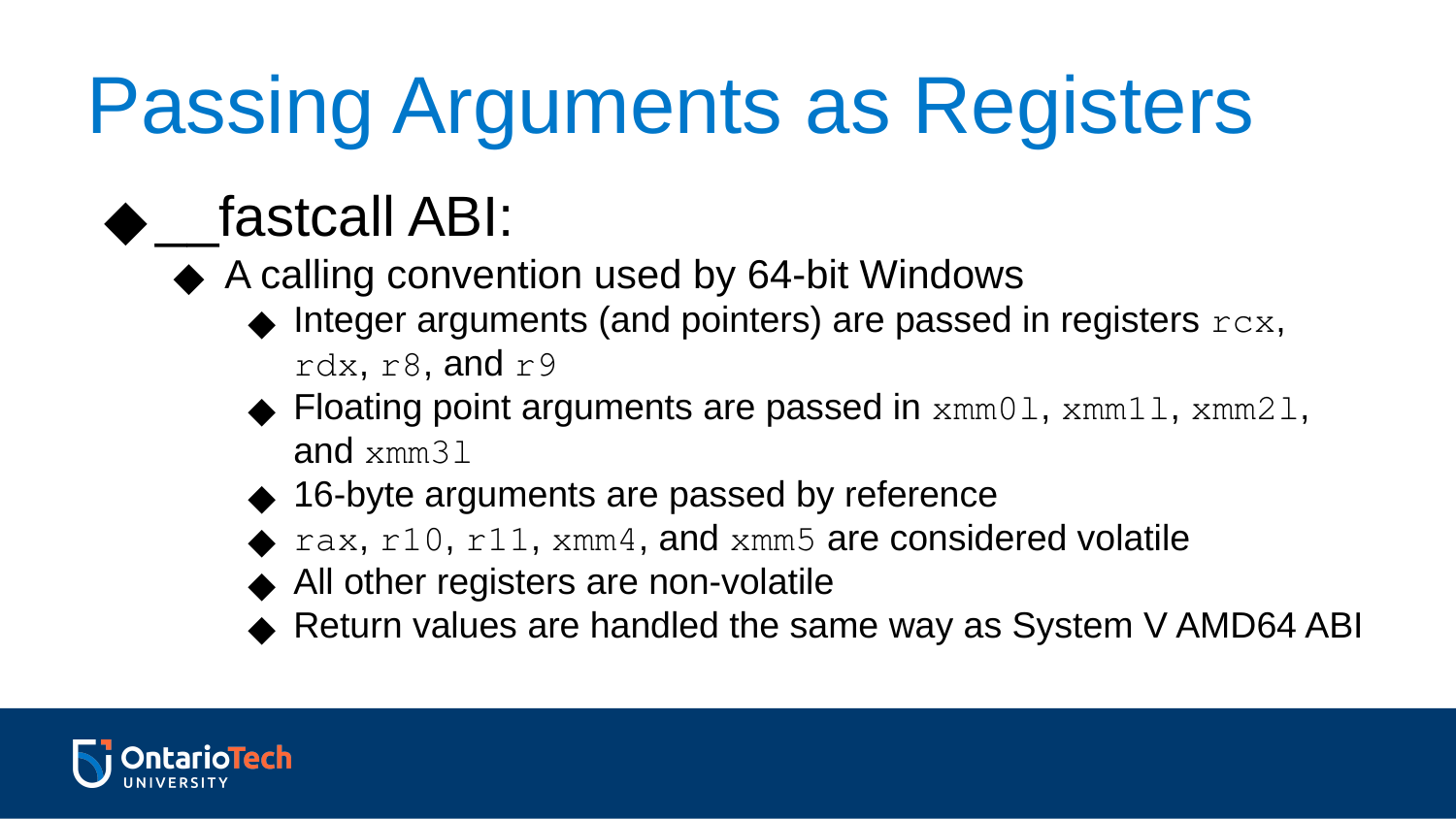

Passing Arguments as Registers
__fastcall ABI:
A calling convention used by 64-bit Windows
Integer arguments (and pointers) are passed in registers rcx, rdx, r8, and r9
Floating point arguments are passed in xmm0l, xmm1l, xmm2l, and xmm3l
16-byte arguments are passed by reference
rax, r10, r11, xmm4, and xmm5 are considered volatile
All other registers are non-volatile
Return values are handled the same way as System V AMD64 ABI